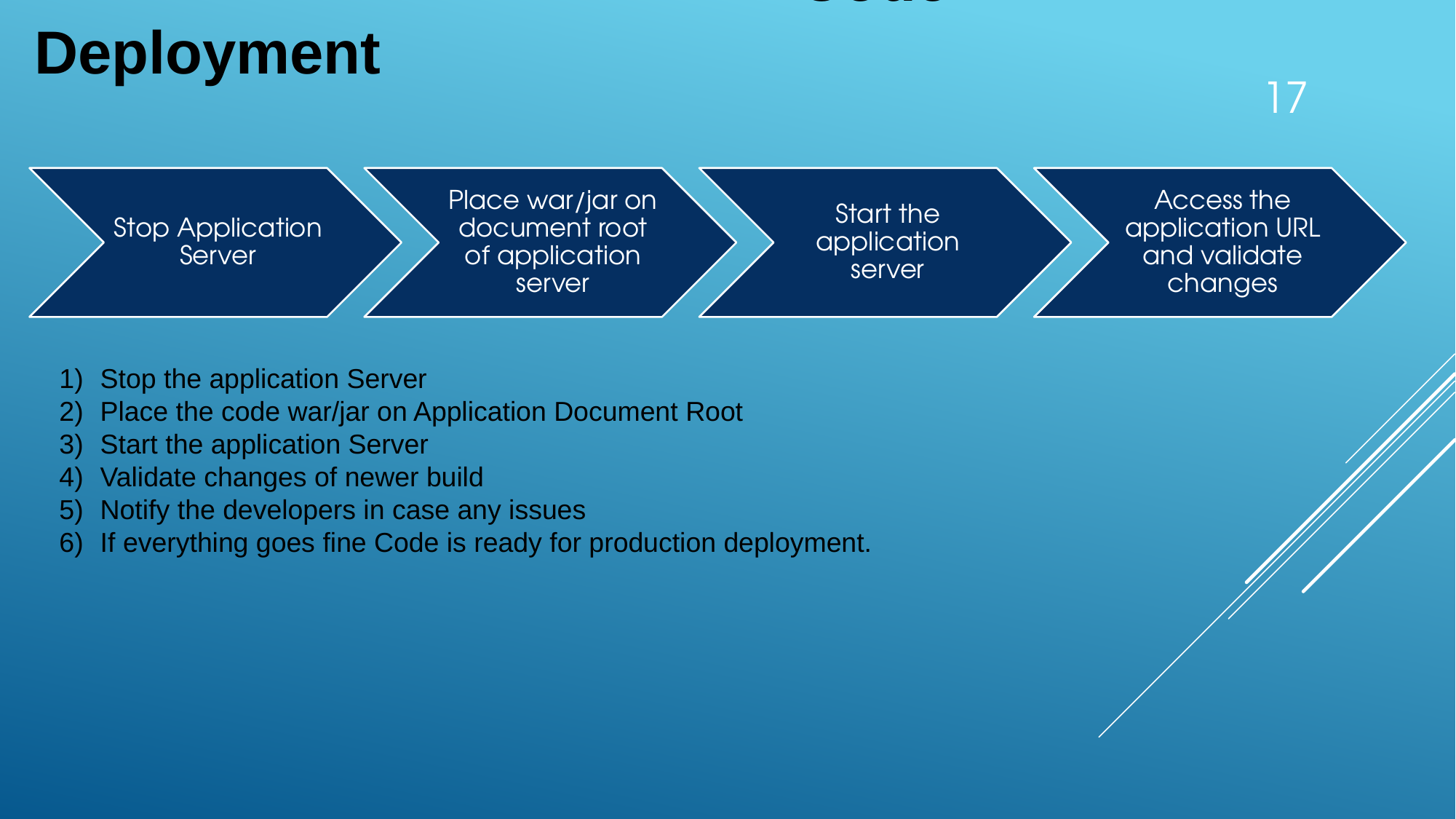

Code Deployment
17

Stop the application Server
Place the code war/jar on Application Document Root
Start the application Server
Validate changes of newer build
Notify the developers in case any issues
If everything goes fine Code is ready for production deployment.

Stop Application Server
Place war/jar on document root of application server
Start the application server
Access the application URL and validate changes